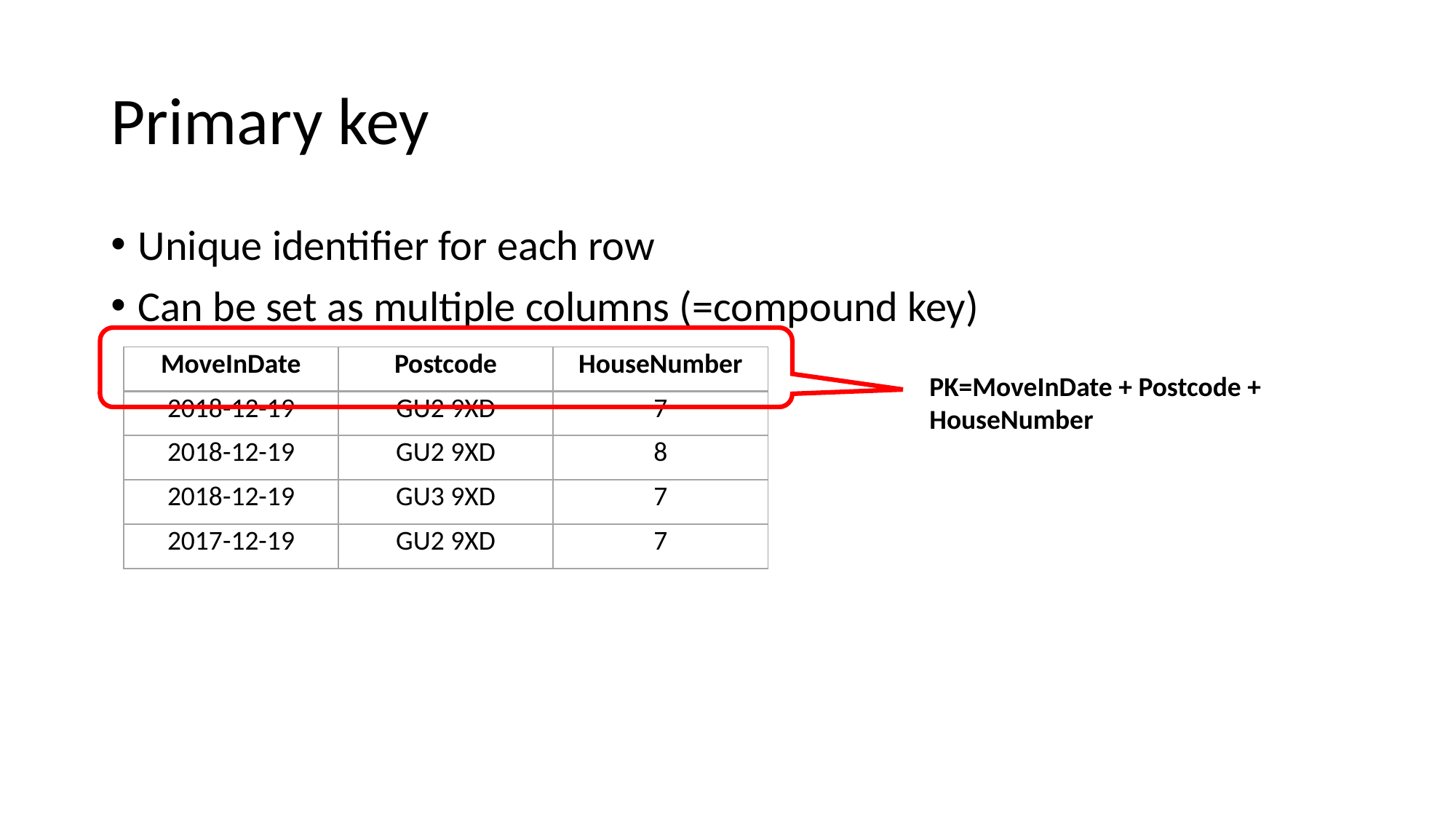

# Primary key
Unique identifier for each row
Can be set as multiple columns (=compound key)

| MoveInDate | Postcode | HouseNumber |
| --- | --- | --- |
| 2018-12-19 | GU2 9XD | 7 |
| 2018-12-19 | GU2 9XD | 8 |
| 2018-12-19 | GU3 9XD | 7 |
| 2017-12-19 | GU2 9XD | 7 |
PK=MoveInDate + Postcode + HouseNumber